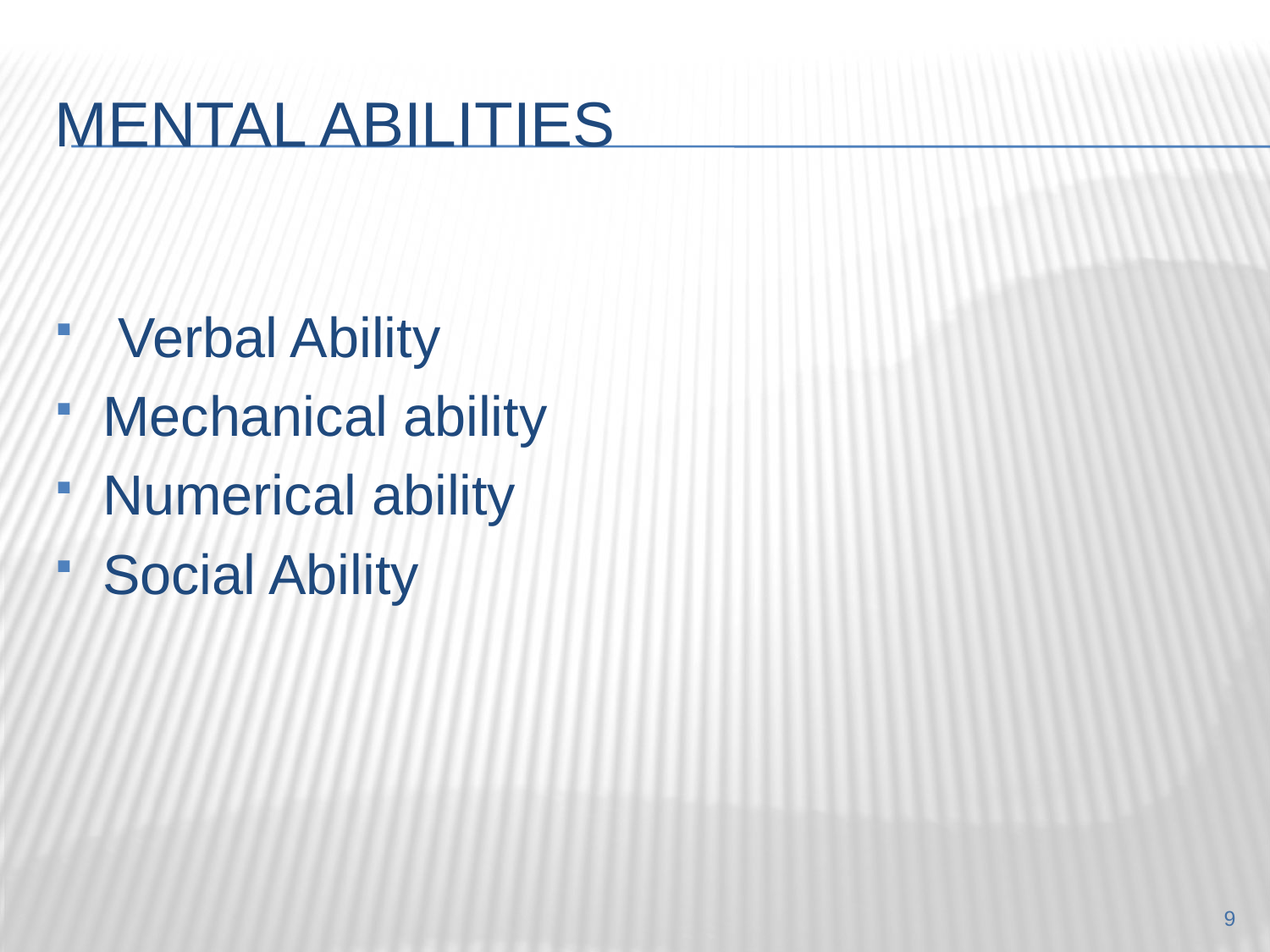

# Mental Abilities

 Verbal Ability
Mechanical ability
Numerical ability
Social Ability

9